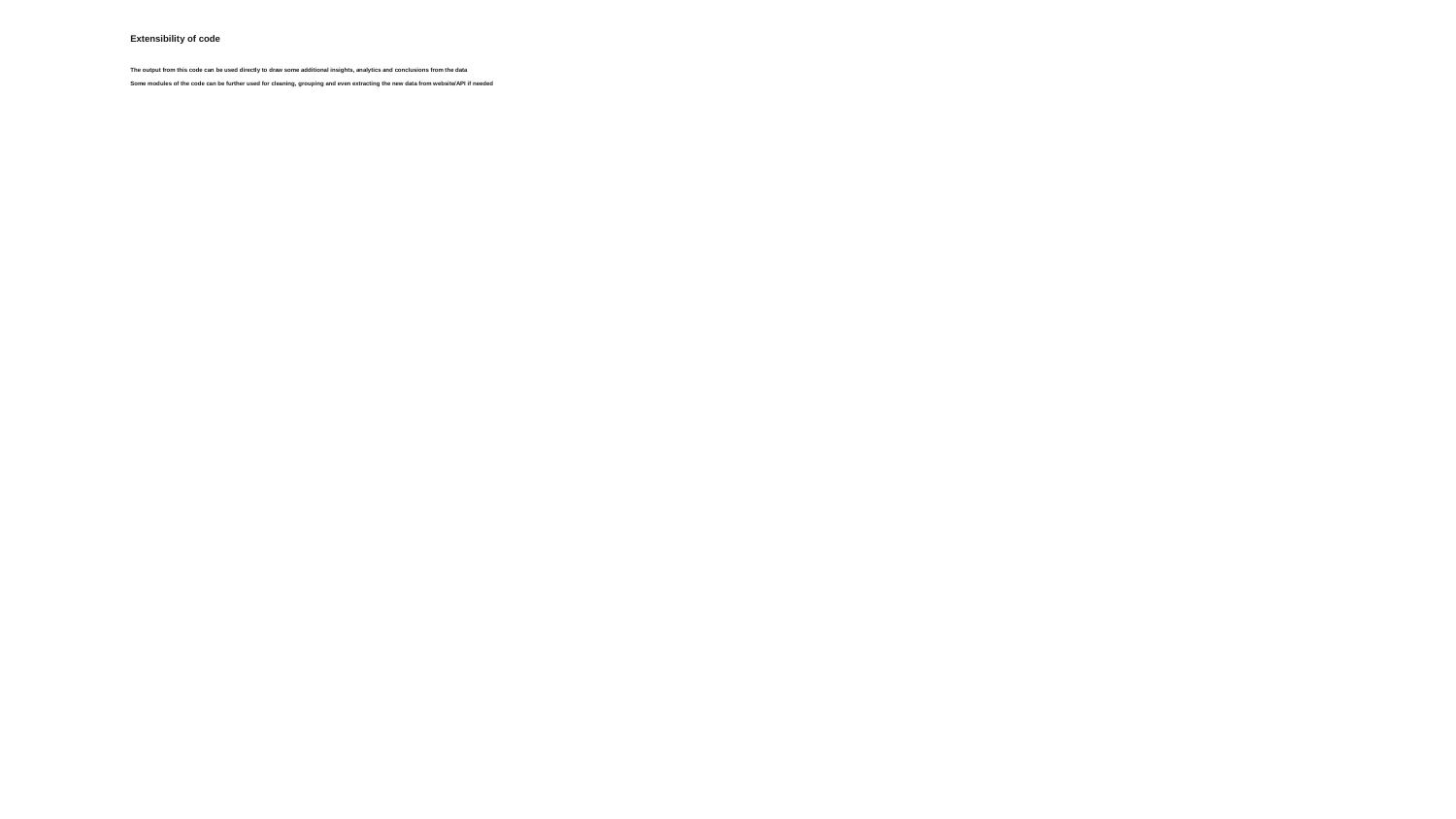

# Extensibility of code The output from this code can be used directly to draw some additional insights, analytics and conclusions from the data Some modules of the code can be further used for cleaning, grouping and even extracting the new data from website/API if needed